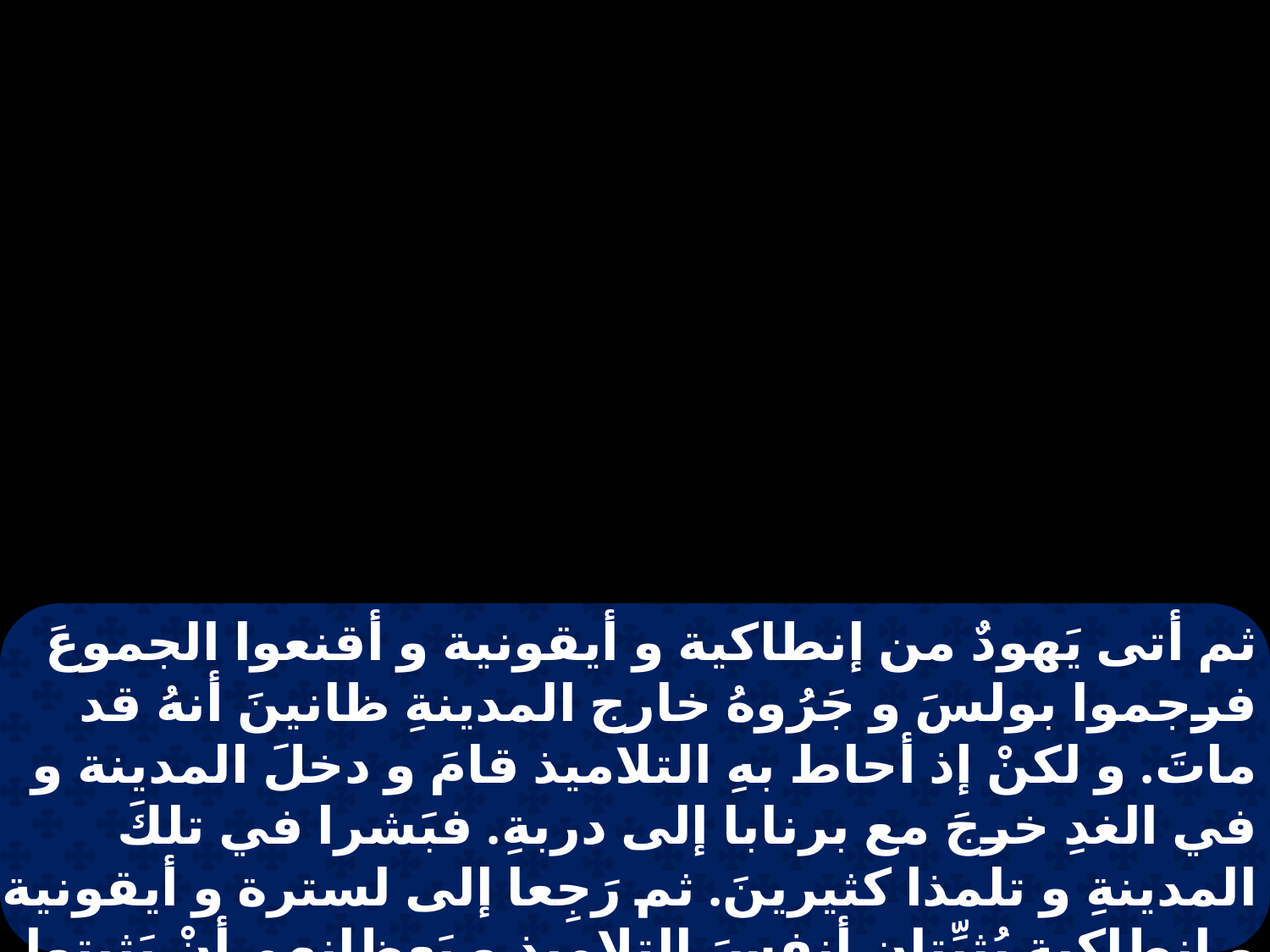

ثم أتى يَهودٌ من إنطاكية و أيقونية و أقنعوا الجموعَ فرجموا بولسَ و جَرُوهُ خارج المدينةِ ظانينَ أنهُ قد ماتَ. و لكنْ إذ أحاط بهِ التلاميذ قامَ و دخلَ المدينة و في الغدِ خرجَ مع برنابا إلى دربةِ. فبَشرا في تلكَ المدينةِ و تلمذا كثيرينَ. ثم رَجِعا إلى لسترة و أيقونية و إنطاكية يُثبِّتان أنفسَ التلاميذِ و يَعظانِهم أنْ يَثبتوا في الإيمانِ و أنهُ بضيقاتٍ كثيرةٍ يَنبغي أن ندخلَ ملكوتَ اللهِ.